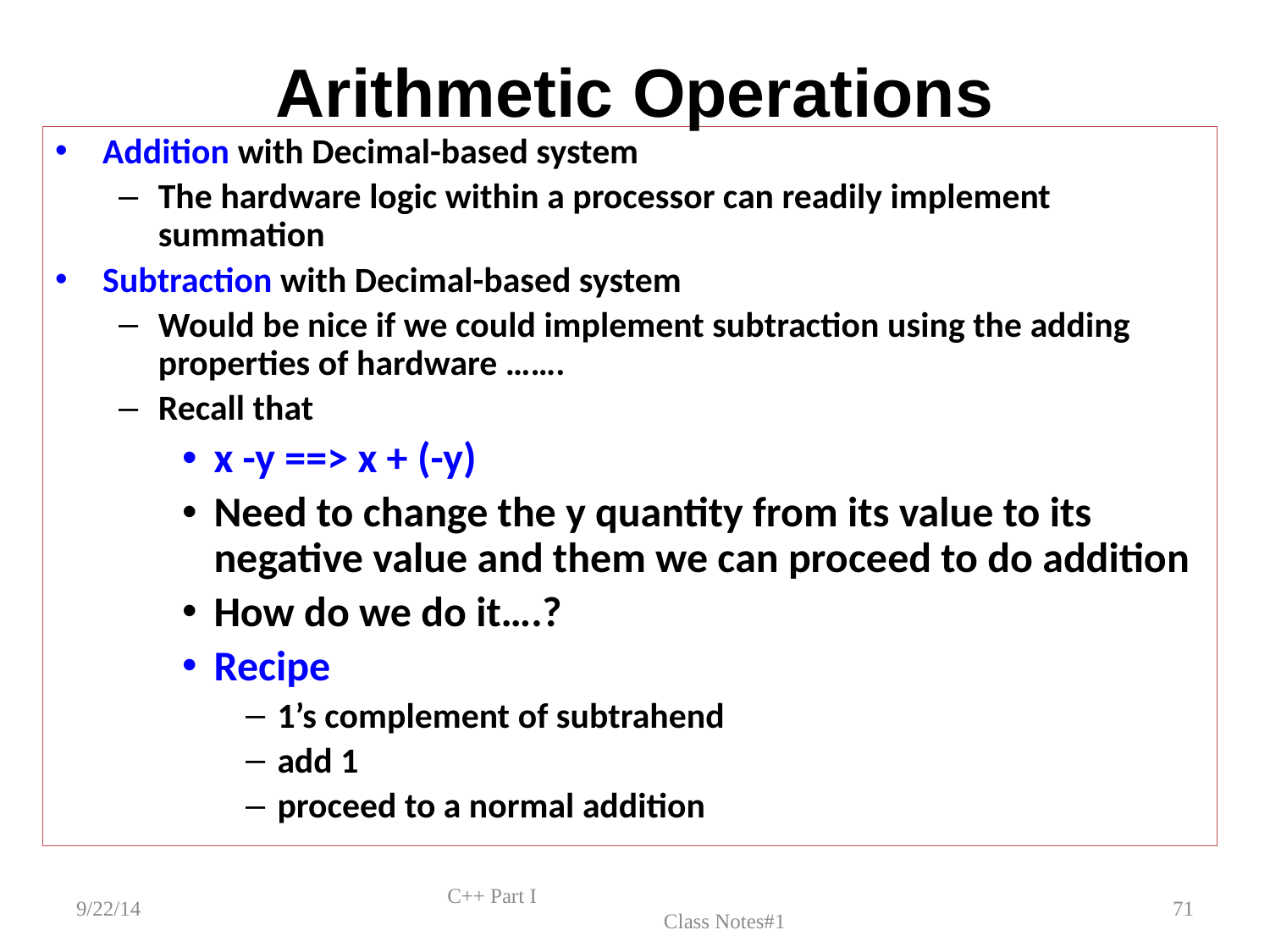

# Arithmetic Operations
Addition with Decimal-based system
The hardware logic within a processor can readily implement summation
Subtraction with Decimal-based system
Would be nice if we could implement subtraction using the adding properties of hardware …….
Recall that
x -y ==> x + (-y)
Need to change the y quantity from its value to its negative value and them we can proceed to do addition
How do we do it….?
Recipe
1’s complement of subtrahend
add 1
proceed to a normal addition
9/22/14
C++ Part I                                                                                         Class Notes#1
71